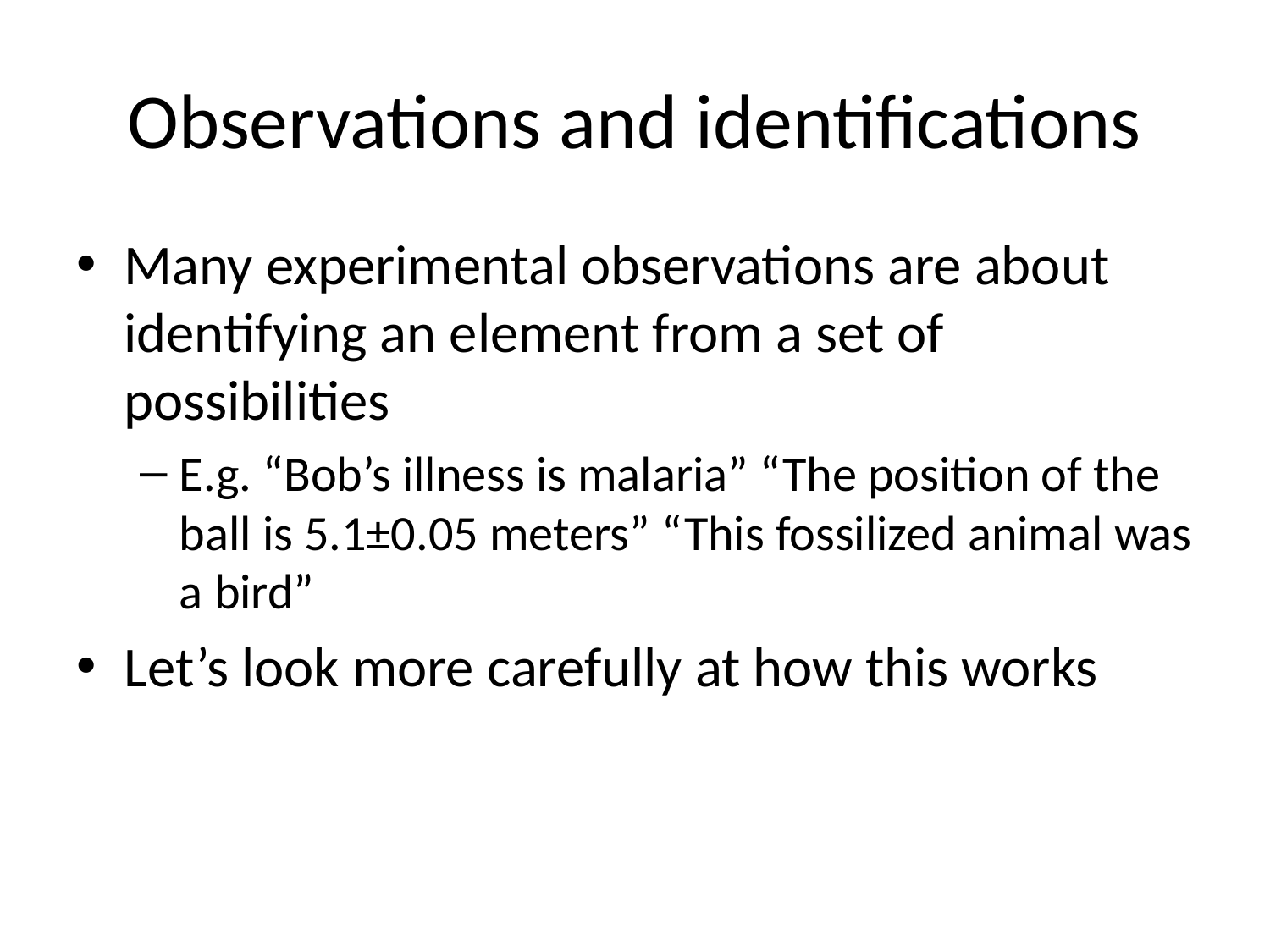

# Observations and identifications
Many experimental observations are about identifying an element from a set of possibilities
E.g. “Bob’s illness is malaria” “The position of the ball is 5.1±0.05 meters” “This fossilized animal was a bird”
Let’s look more carefully at how this works